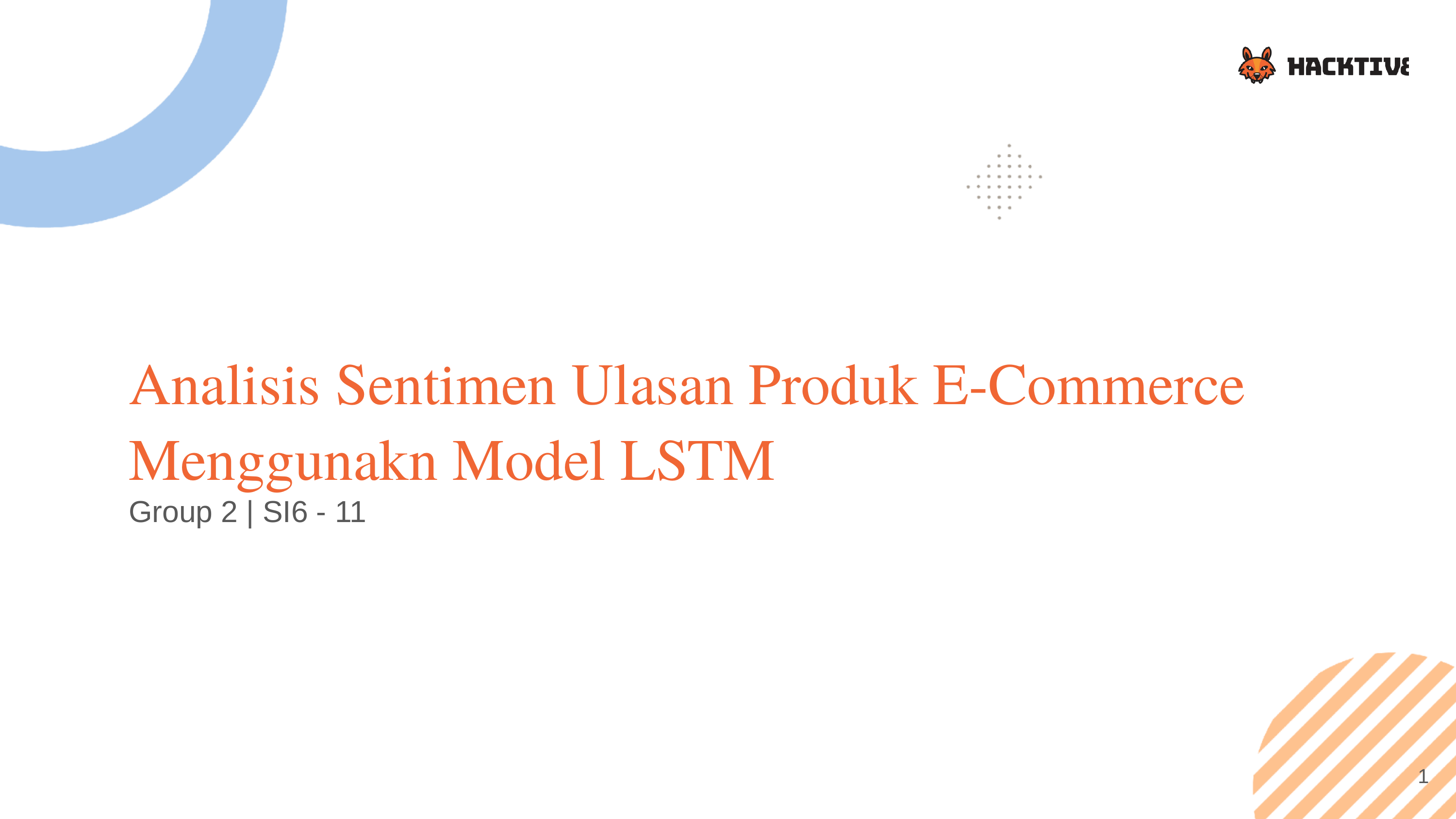

Analisis Sentimen Ulasan Produk E-Commerce Menggunakn Model LSTM
Group 2 | SI6 - 11
1